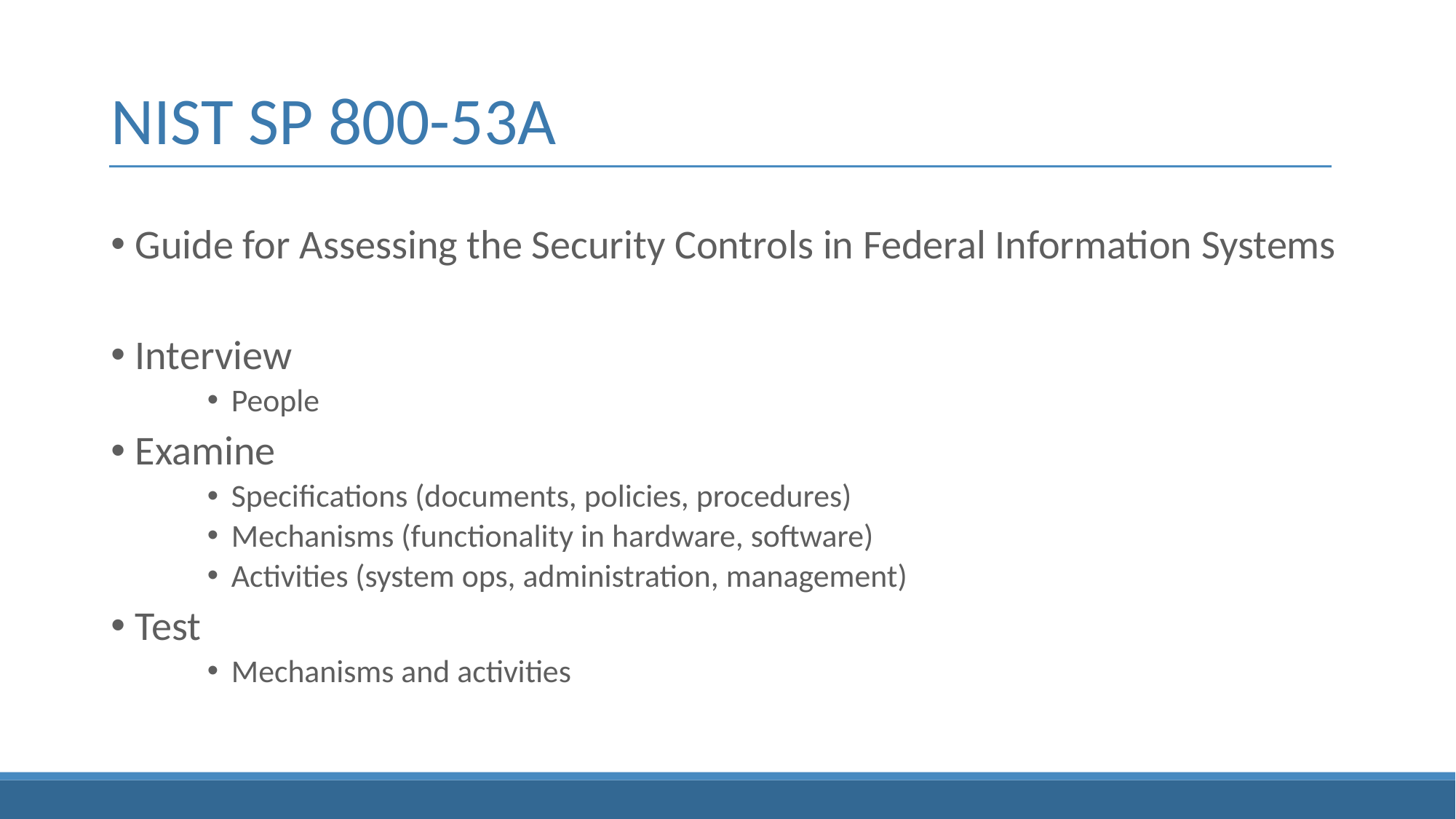

# NIST SP 800-53A
Guide for Assessing the Security Controls in Federal Information Systems

Interview
People
Examine
Specifications (documents, policies, procedures)
Mechanisms (functionality in hardware, software)
Activities (system ops, administration, management)
Test
Mechanisms and activities